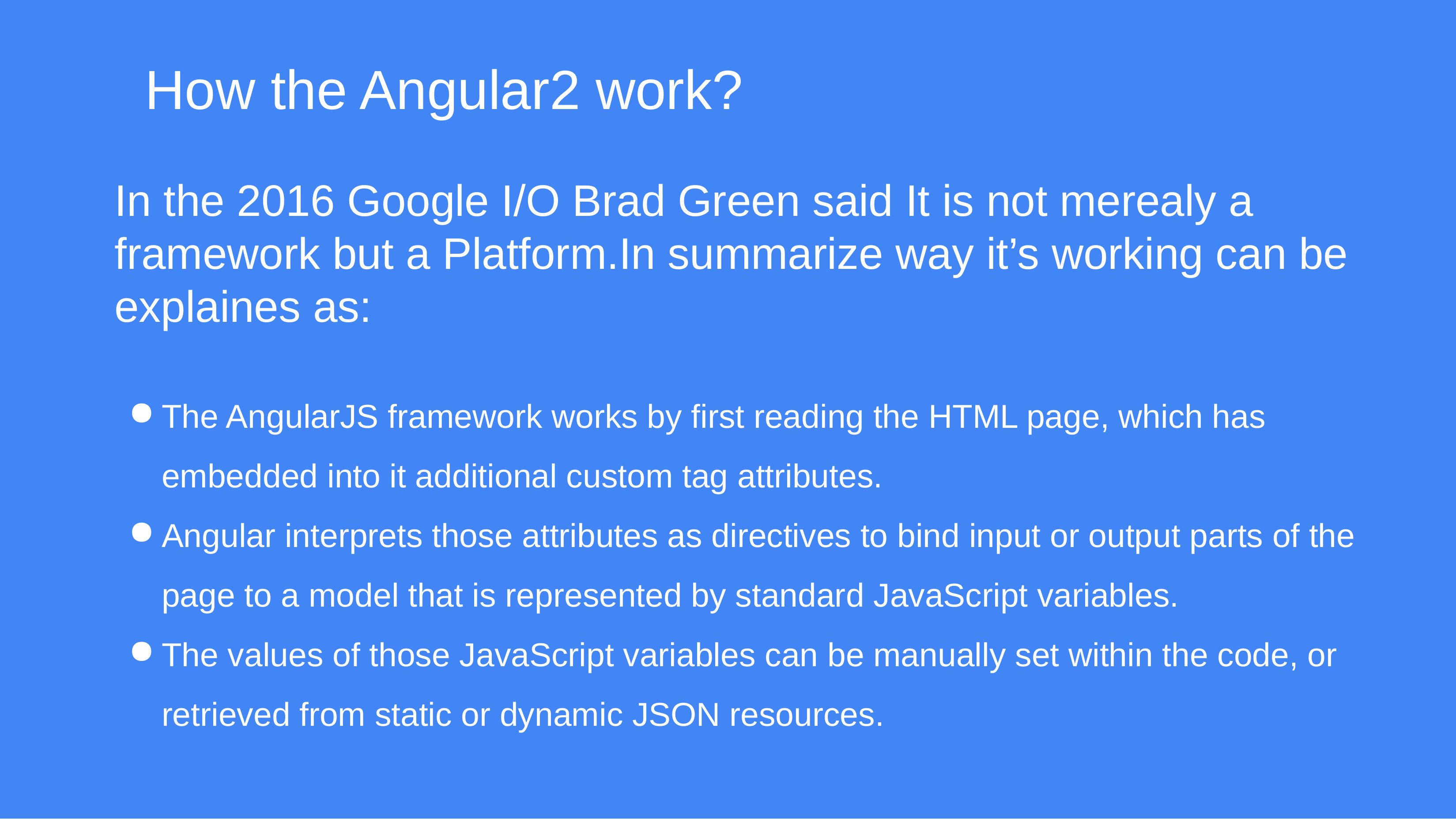

How the Angular2 work?
In the 2016 Google I/O Brad Green said It is not merealy a framework but a Platform.In summarize way it’s working can be explaines as:
The AngularJS framework works by first reading the HTML page, which has embedded into it additional custom tag attributes.
Angular interprets those attributes as directives to bind input or output parts of the page to a model that is represented by standard JavaScript variables.
The values of those JavaScript variables can be manually set within the code, or retrieved from static or dynamic JSON resources.